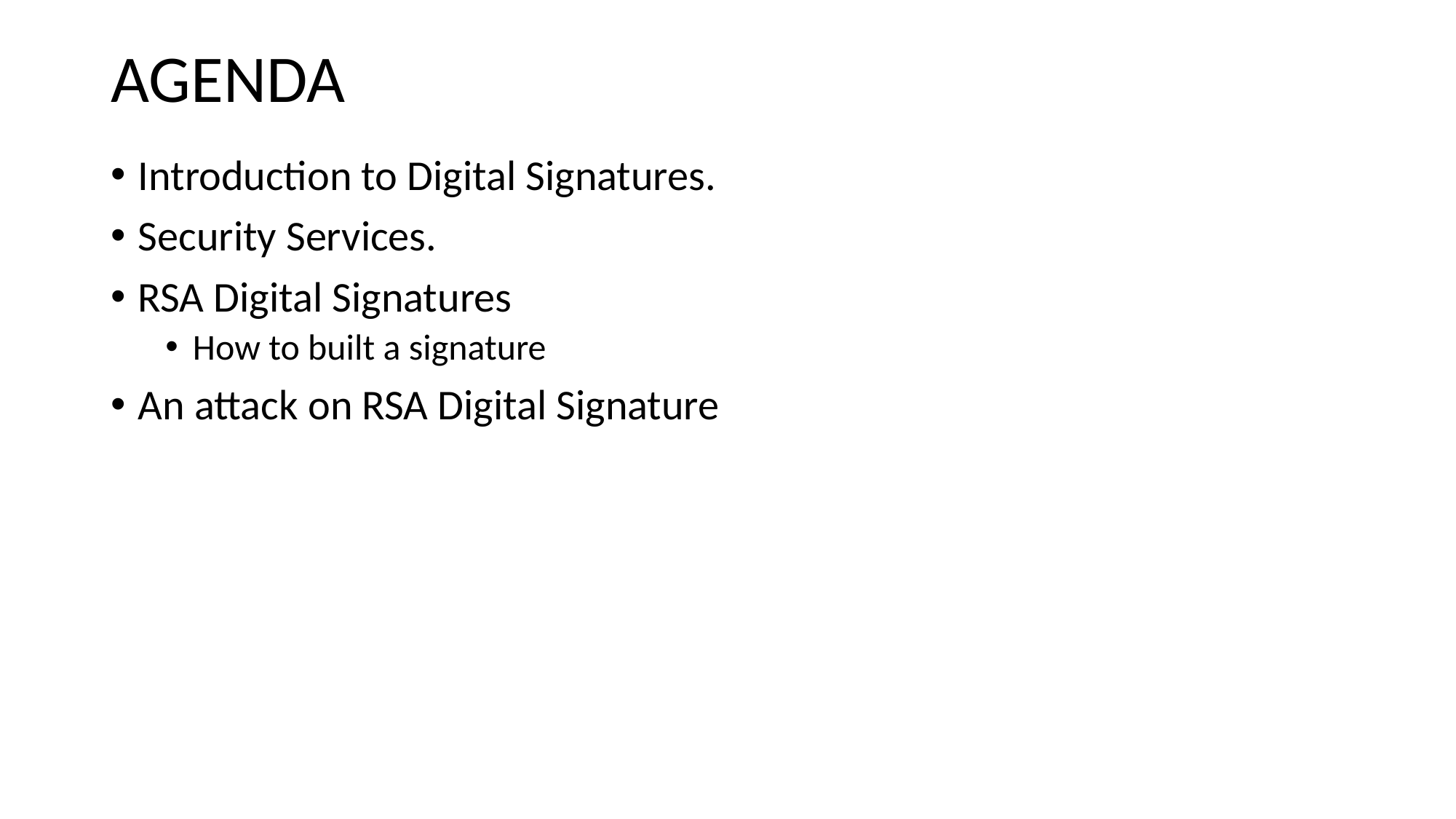

# AGENDA
Introduction to Digital Signatures.
Security Services.
RSA Digital Signatures
How to built a signature
An attack on RSA Digital Signature